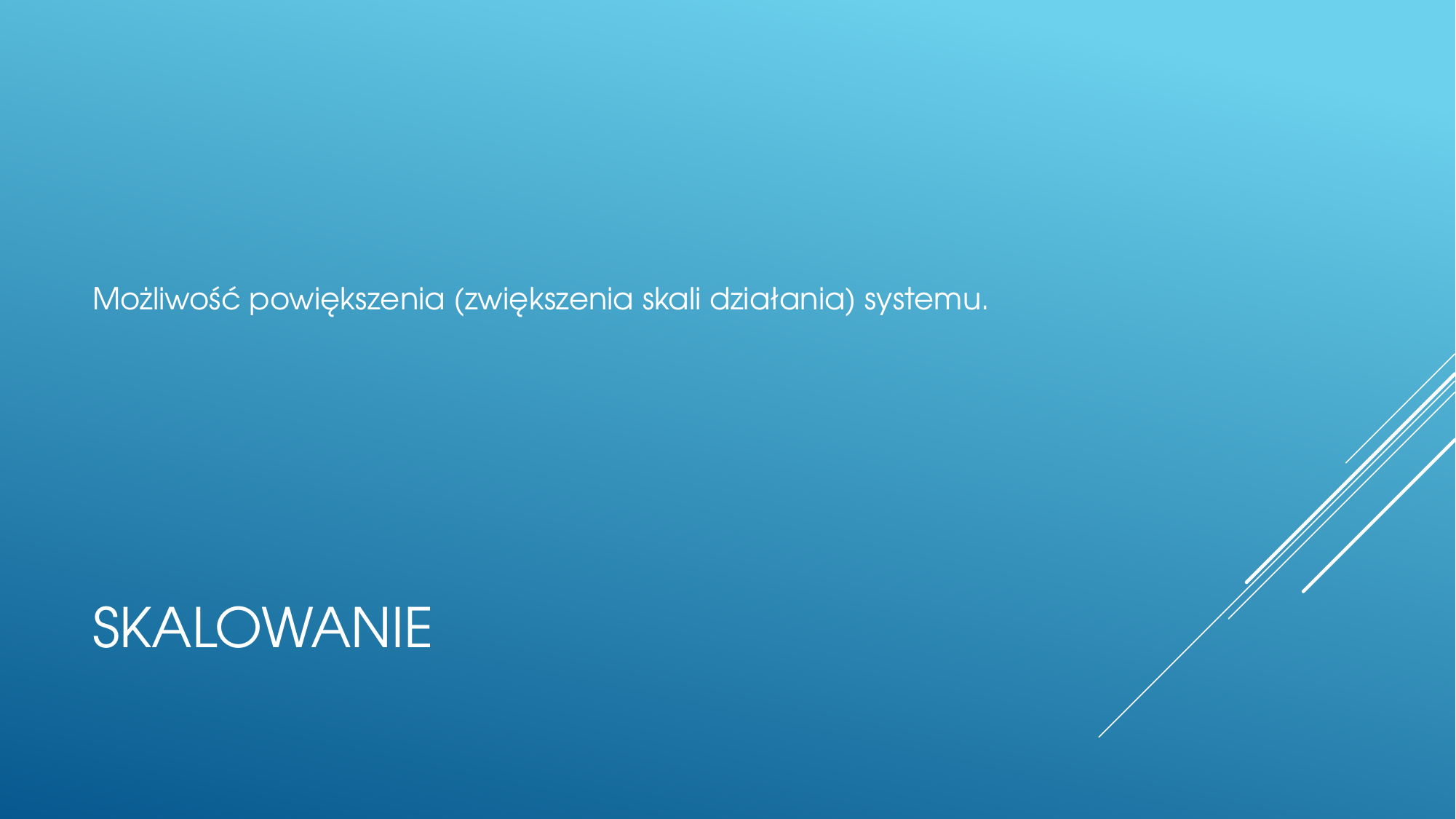

Możliwość powiększenia (zwiększenia skali działania) systemu.
# Skalowanie